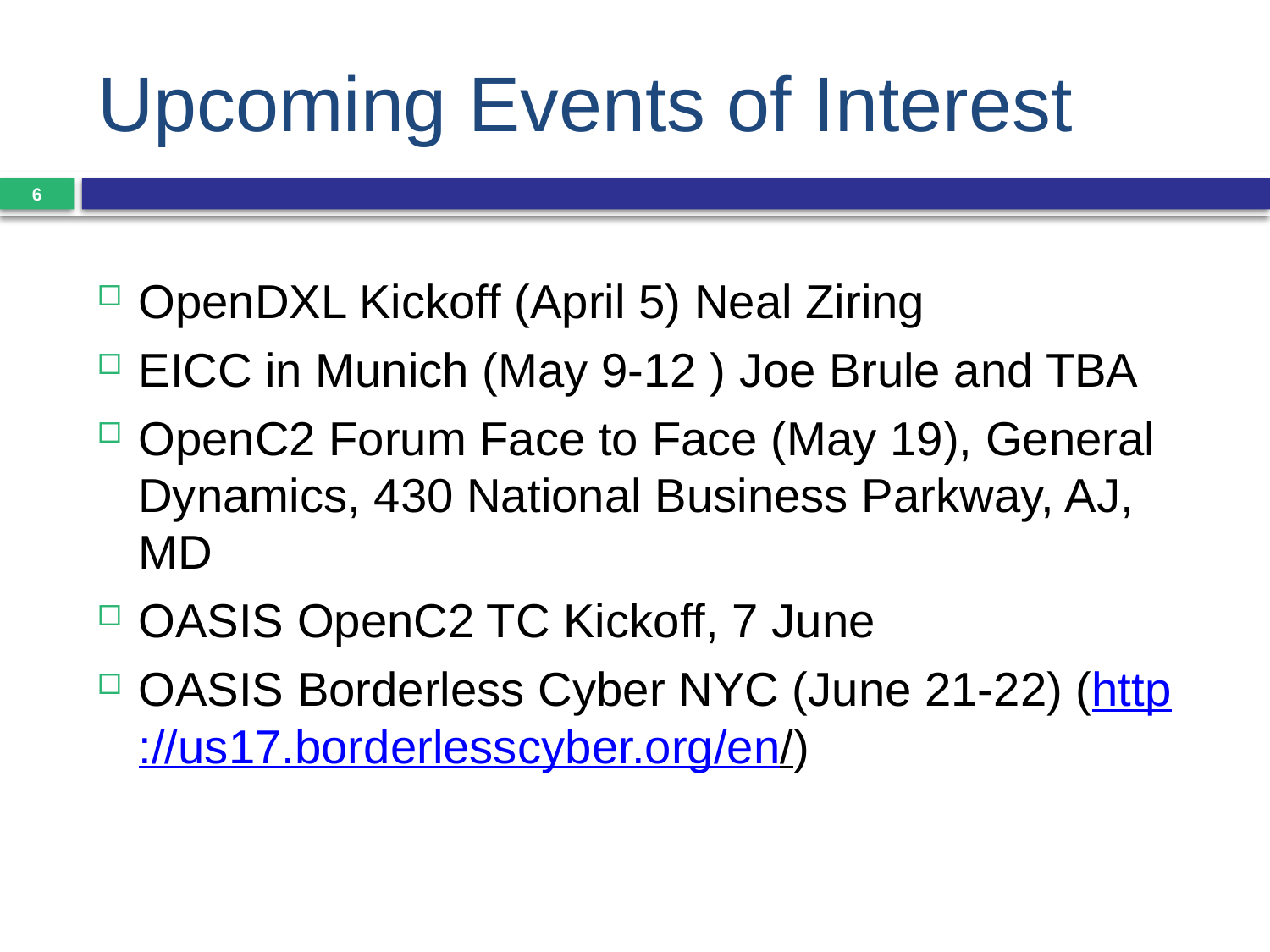

# Upcoming Events of Interest
6
OpenDXL Kickoff (April 5) Neal Ziring
EICC in Munich (May 9-12 ) Joe Brule and TBA
OpenC2 Forum Face to Face (May 19), General Dynamics, 430 National Business Parkway, AJ, MD
OASIS OpenC2 TC Kickoff, 7 June
OASIS Borderless Cyber NYC (June 21-22) (http://us17.borderlesscyber.org/en/)